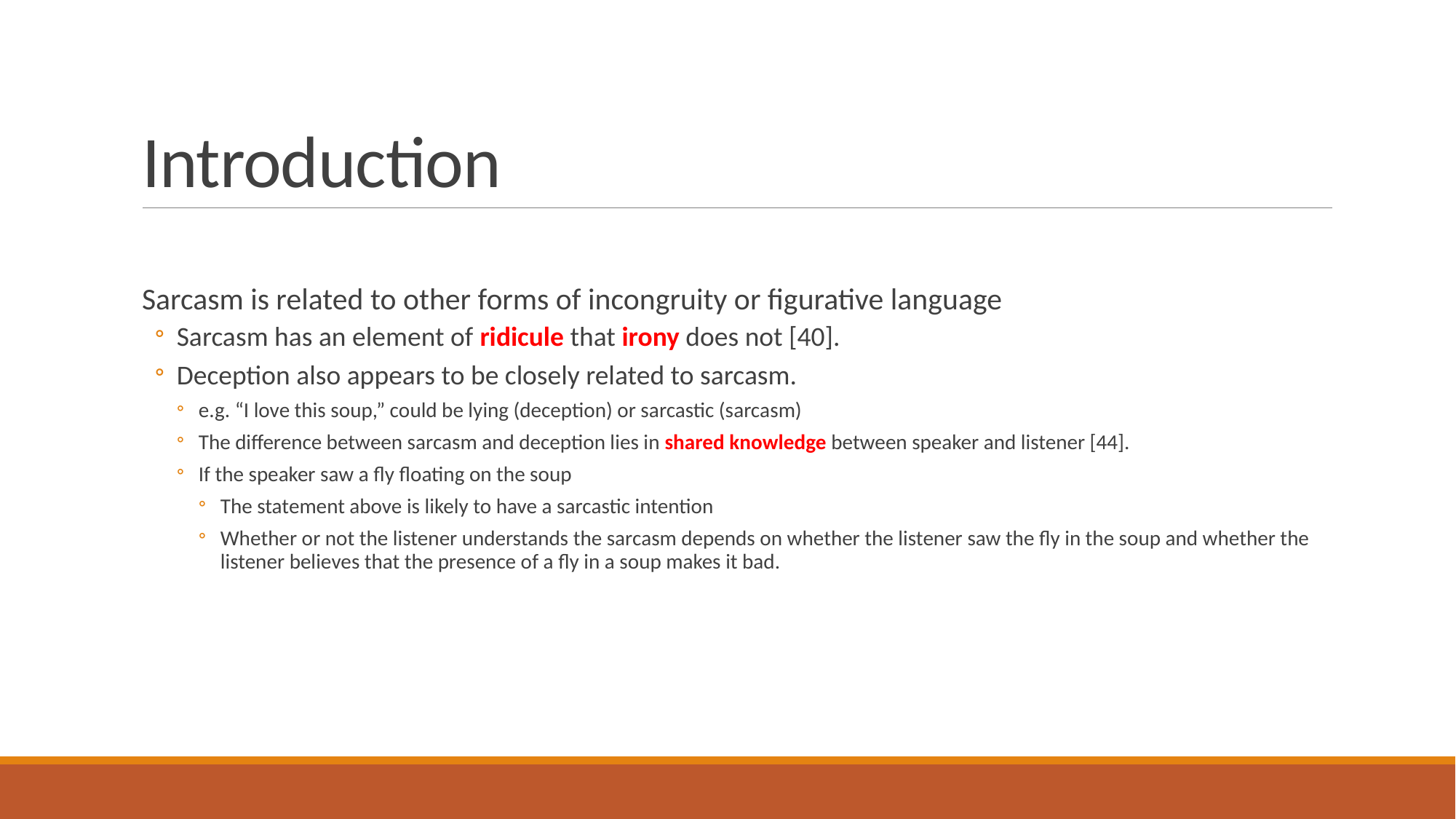

# Introduction

Sarcasm is related to other forms of incongruity or figurative language
Sarcasm has an element of ridicule that irony does not [40].
Deception also appears to be closely related to sarcasm.
e.g. “I love this soup,” could be lying (deception) or sarcastic (sarcasm)
The difference between sarcasm and deception lies in shared knowledge between speaker and listener [44].
If the speaker saw a fly floating on the soup
The statement above is likely to have a sarcastic intention
Whether or not the listener understands the sarcasm depends on whether the listener saw the fly in the soup and whether the listener believes that the presence of a fly in a soup makes it bad.